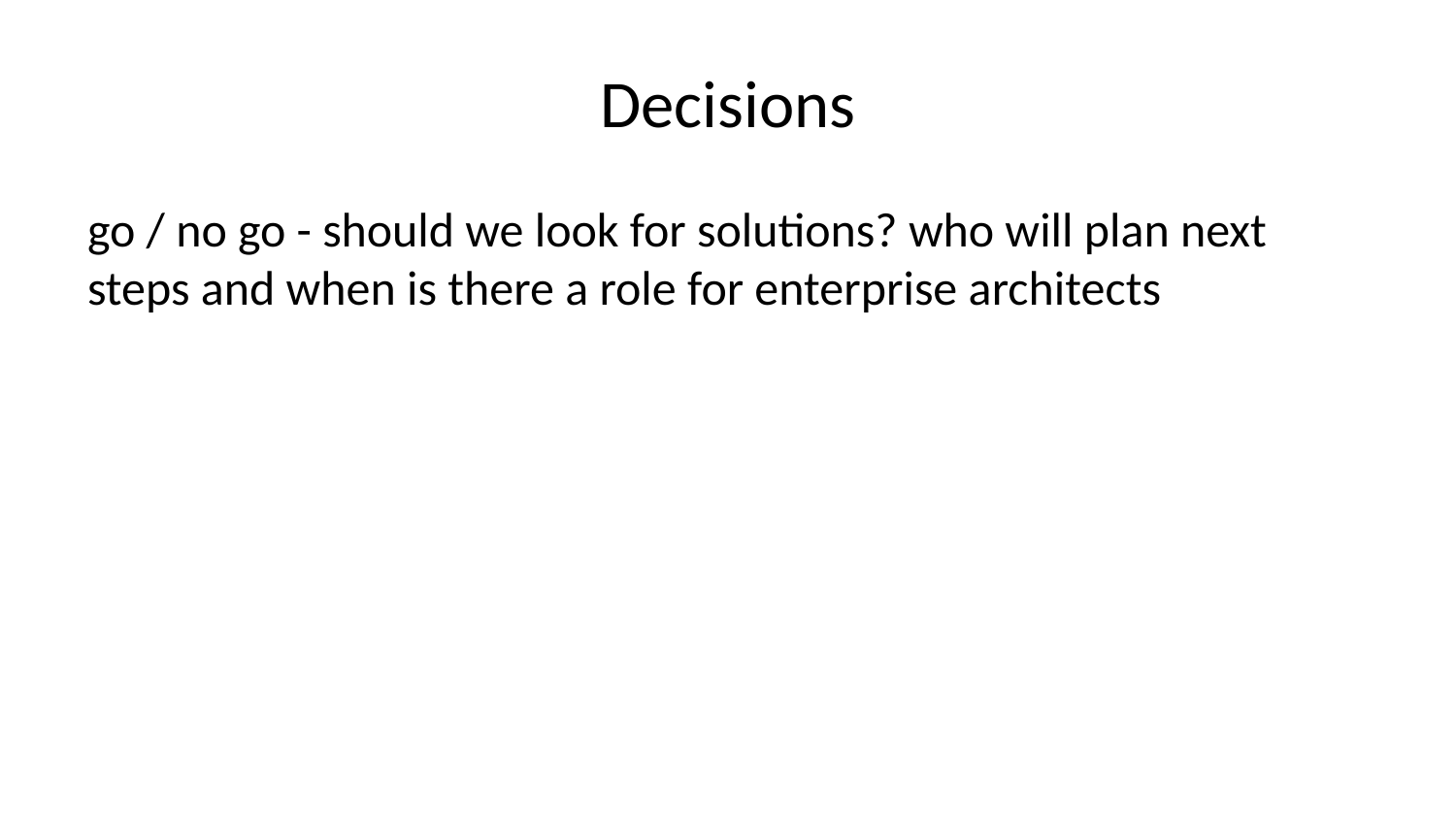

# Decisions
go / no go - should we look for solutions?​ who will plan next steps and when​ is there a role for enterprise architects